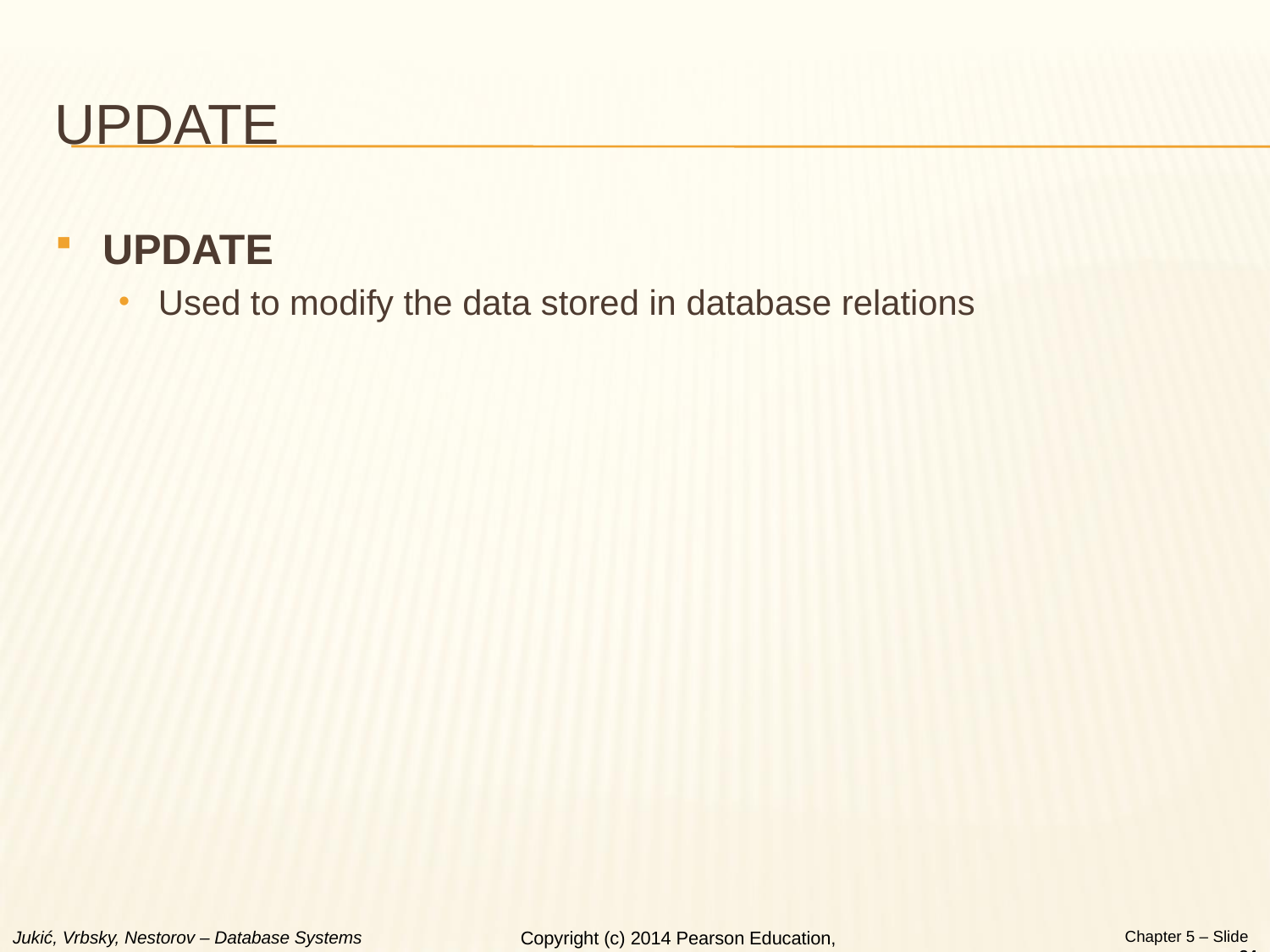

# UPDATE
UPDATE
Used to modify the data stored in database relations
Jukić, Vrbsky, Nestorov – Database Systems
Chapter 5 – Slide  84